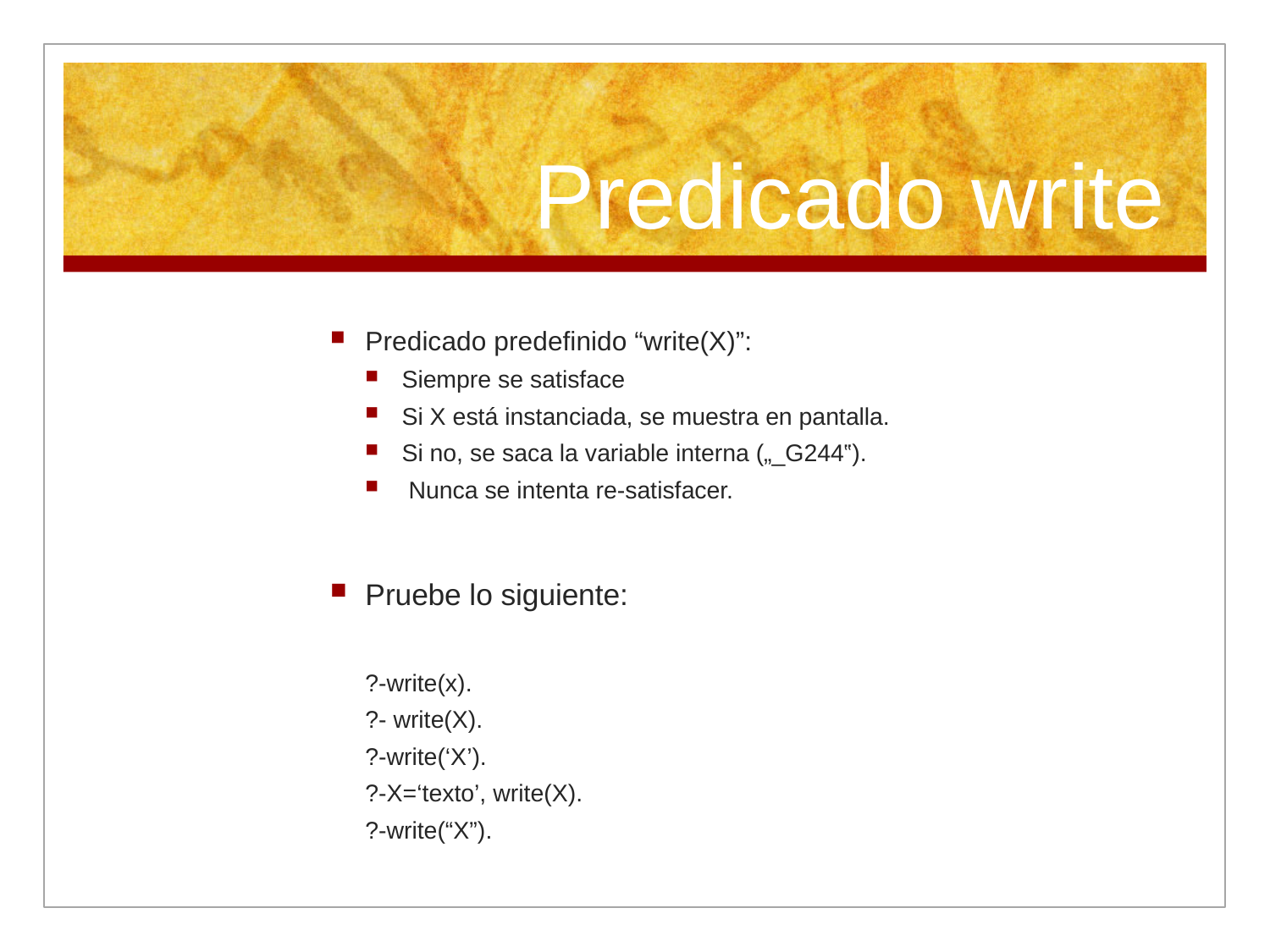

# Predicado write
Predicado predefinido “write(X)”:
Siempre se satisface
Si X está instanciada, se muestra en pantalla.
Si no, se saca la variable interna („_G244‟).
 Nunca se intenta re-satisfacer.

Pruebe lo siguiente:

?-write(x).
?- write(X).
?-write(‘X’).
?-X=‘texto’, write(X).
?-write(“X”).